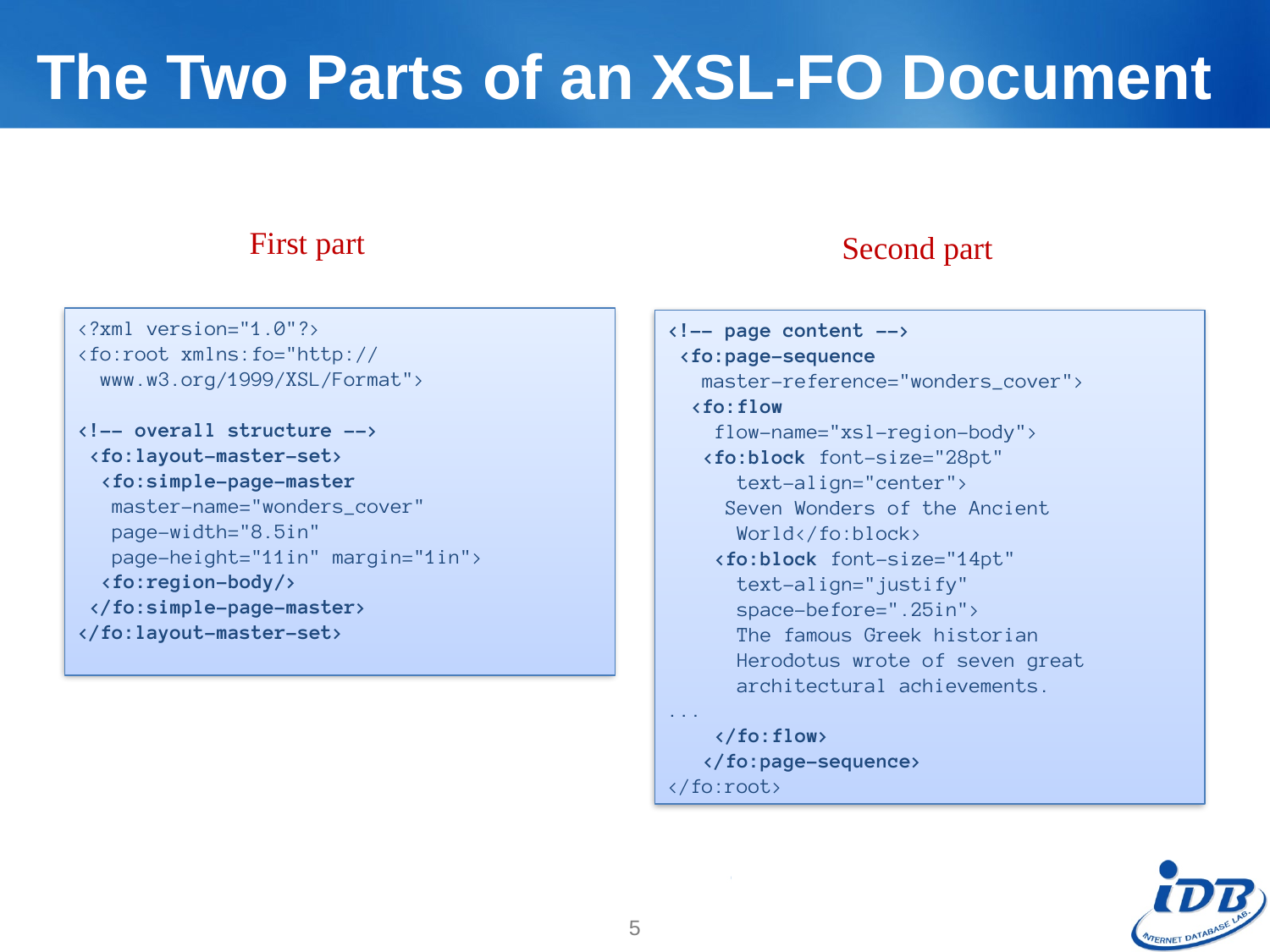

# The Two Parts of an XSL-FO Document
First part
Second part
<?xml version="1.0"?>
<fo:root xmlns:fo="http://
  www.w3.org/1999/XSL/Format">

<!-- overall structure -->
 <fo:layout-master-set>
  <fo:simple-page-master
   master-name="wonders_cover"
   page-width="8.5in"
   page-height="11in" margin="1in">
  <fo:region-body/>
 </fo:simple-page-master>
</fo:layout-master-set>

<!-- page content -->
 <fo:page-sequence
   master-reference="wonders_cover">
  <fo:flow
    flow-name="xsl-region-body">
   <fo:block font-size="28pt"
      text-align="center">
     Seven Wonders of the Ancient
      World</fo:block>
    <fo:block font-size="14pt"
      text-align="justify"
      space-before=".25in">
      The famous Greek historian
      Herodotus wrote of seven great
      architectural achievements.
...
    </fo:flow>
   </fo:page-sequence>
</fo:root>
5